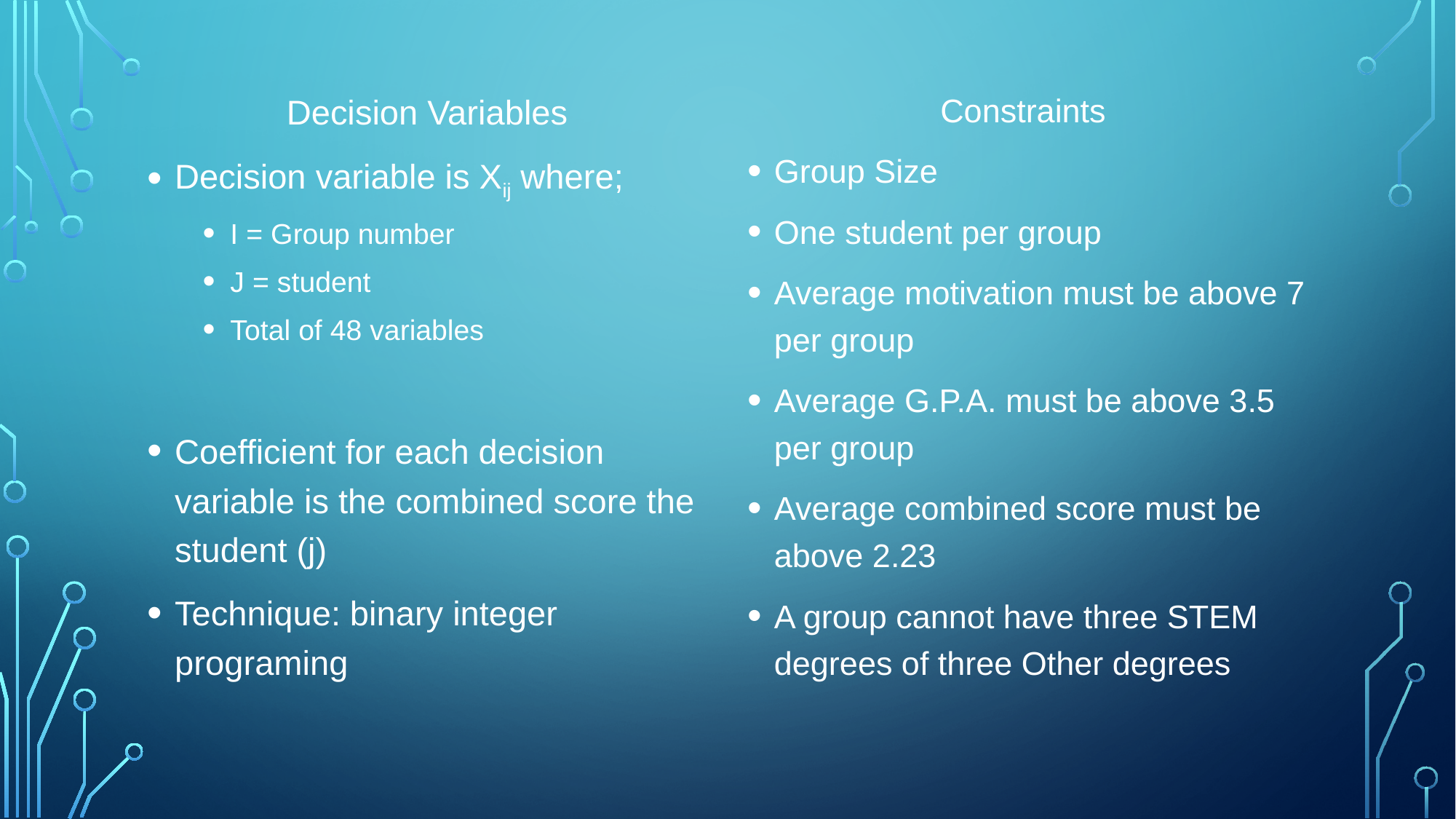

Decision Variables
Decision variable is Xij where;
I = Group number
J = student
Total of 48 variables

Coefficient for each decision variable is the combined score the student (j)
Technique: binary integer programing
Constraints
Group Size
One student per group
Average motivation must be above 7 per group
Average G.P.A. must be above 3.5 per group
Average combined score must be above 2.23
A group cannot have three STEM degrees of three Other degrees